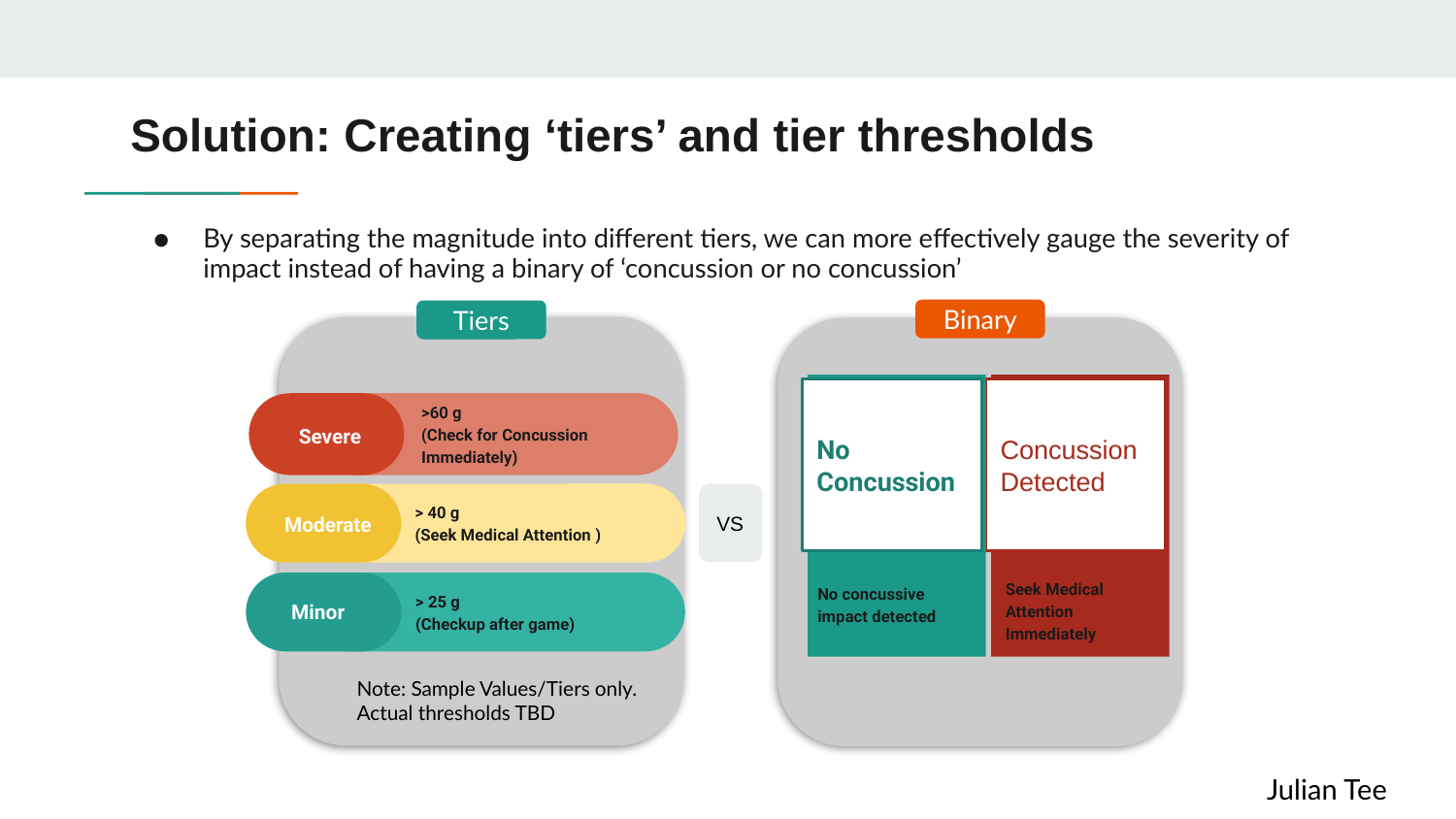

# Solution: Creating ‘tiers’ and tier thresholds
By separating the magnitude into different tiers, we can more effectively gauge the severity of impact instead of having a binary of ‘concussion or no concussion’

Binary
Tiers

No Concussion
No concussive impact detected

Concussion
Detected

>60 g
(Check for Concussion Immediately)
Severe

> 40 g
(Seek Medical Attention )
Moderate
VS
Seek Medical Attention Immediately

> 25 g
(Checkup after game)
Minor
Note: Sample Values/Tiers only. Actual thresholds TBD
Julian Tee